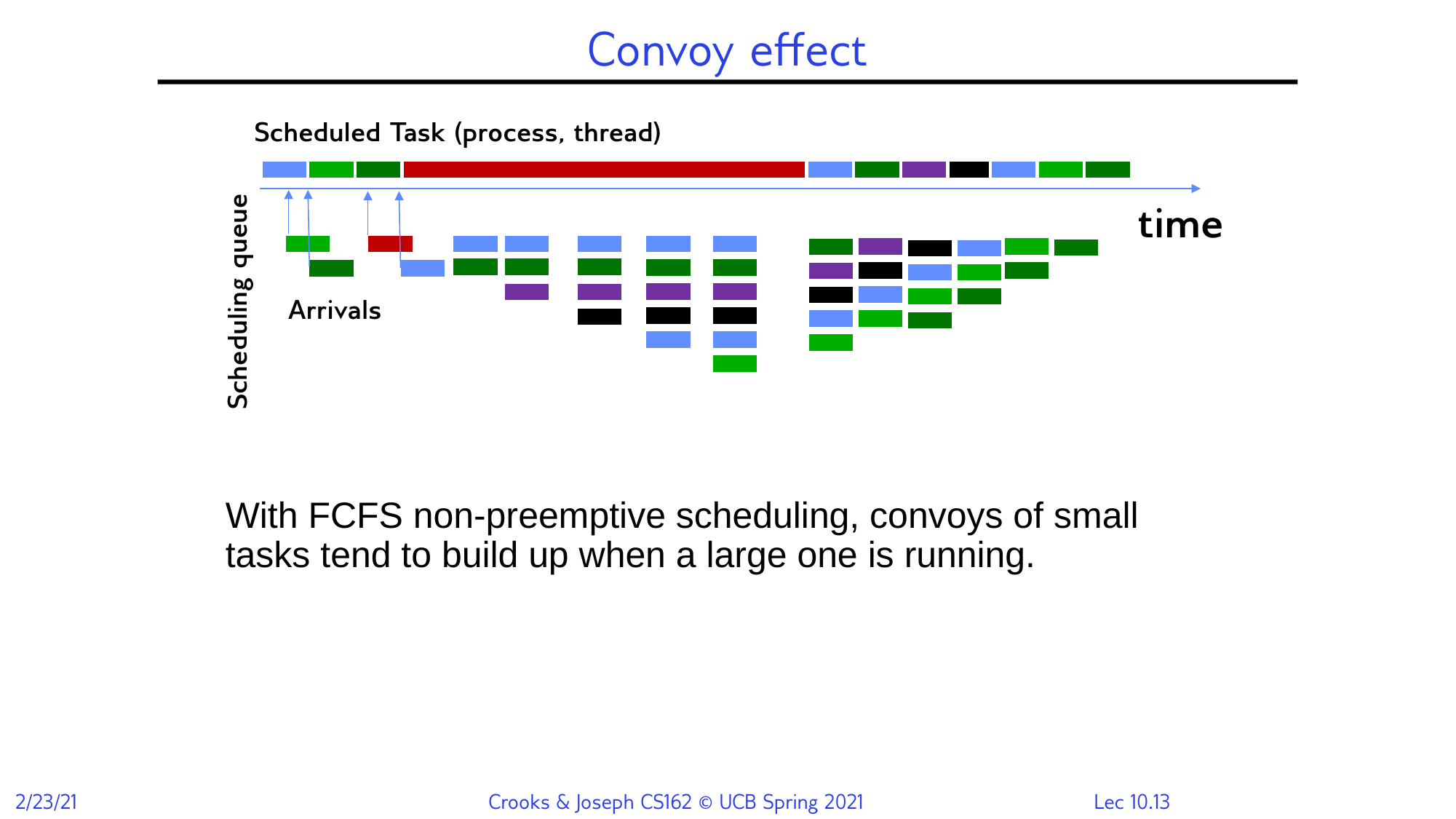

# Convoy effect
Scheduled Task (process, thread)

time

Scheduling queue
Arrivals
With FCFS non-preemptive scheduling, convoys of small tasks tend to build up when a large one is running.